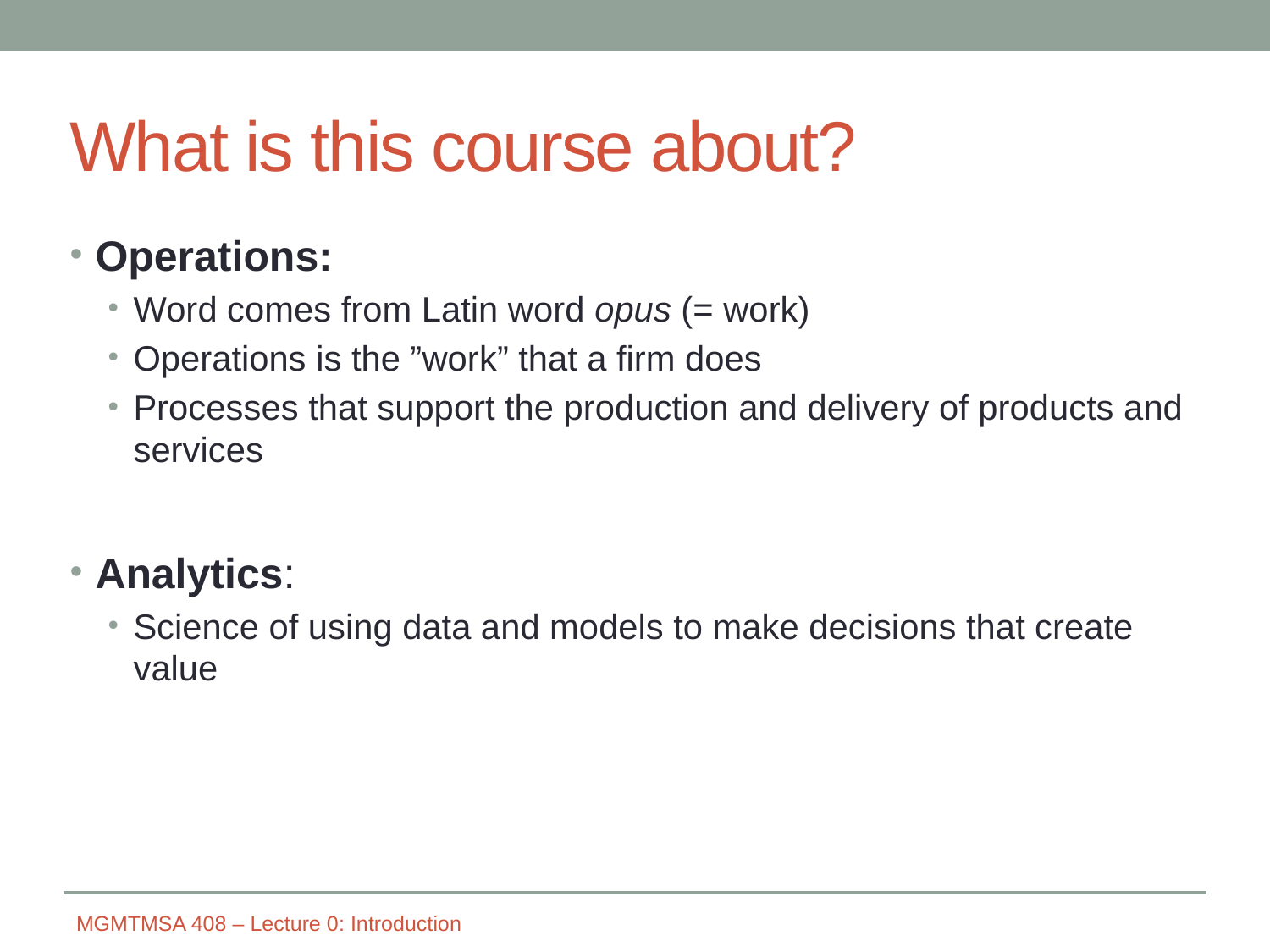

# What is this course about?
Operations:
Word comes from Latin word opus (= work)
Operations is the ”work” that a firm does
Processes that support the production and delivery of products and services

Analytics:
Science of using data and models to make decisions that create value

MGMTMSA 408 – Lecture 0: Introduction